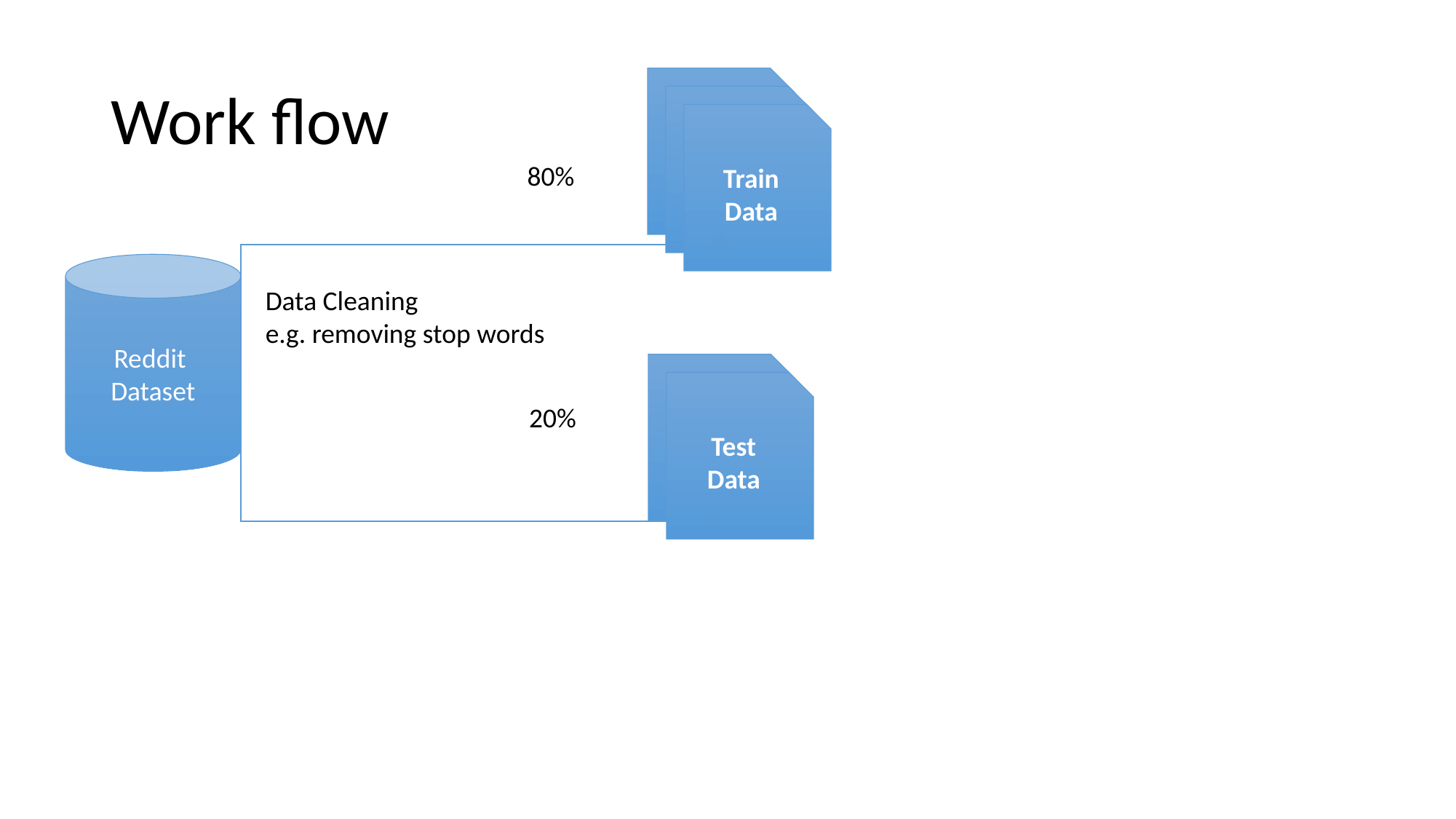

# Work flow

Train
Data
80%
Reddit
Dataset
Data Cleaning
e.g. removing stop words

Test
Data
20%